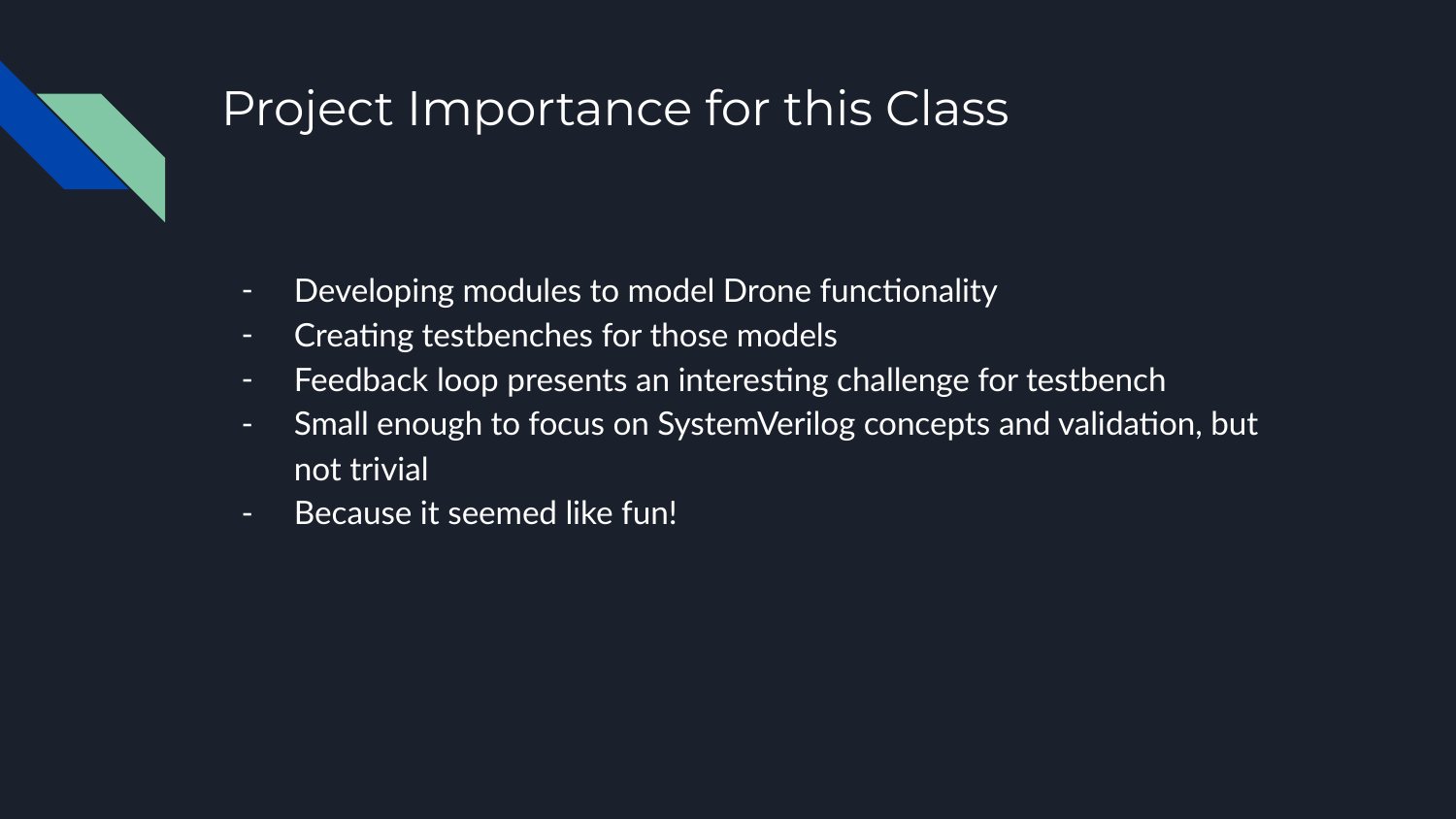

# Project Importance for this Class
Developing modules to model Drone functionality
Creating testbenches for those models
Feedback loop presents an interesting challenge for testbench
Small enough to focus on SystemVerilog concepts and validation, but not trivial
Because it seemed like fun!